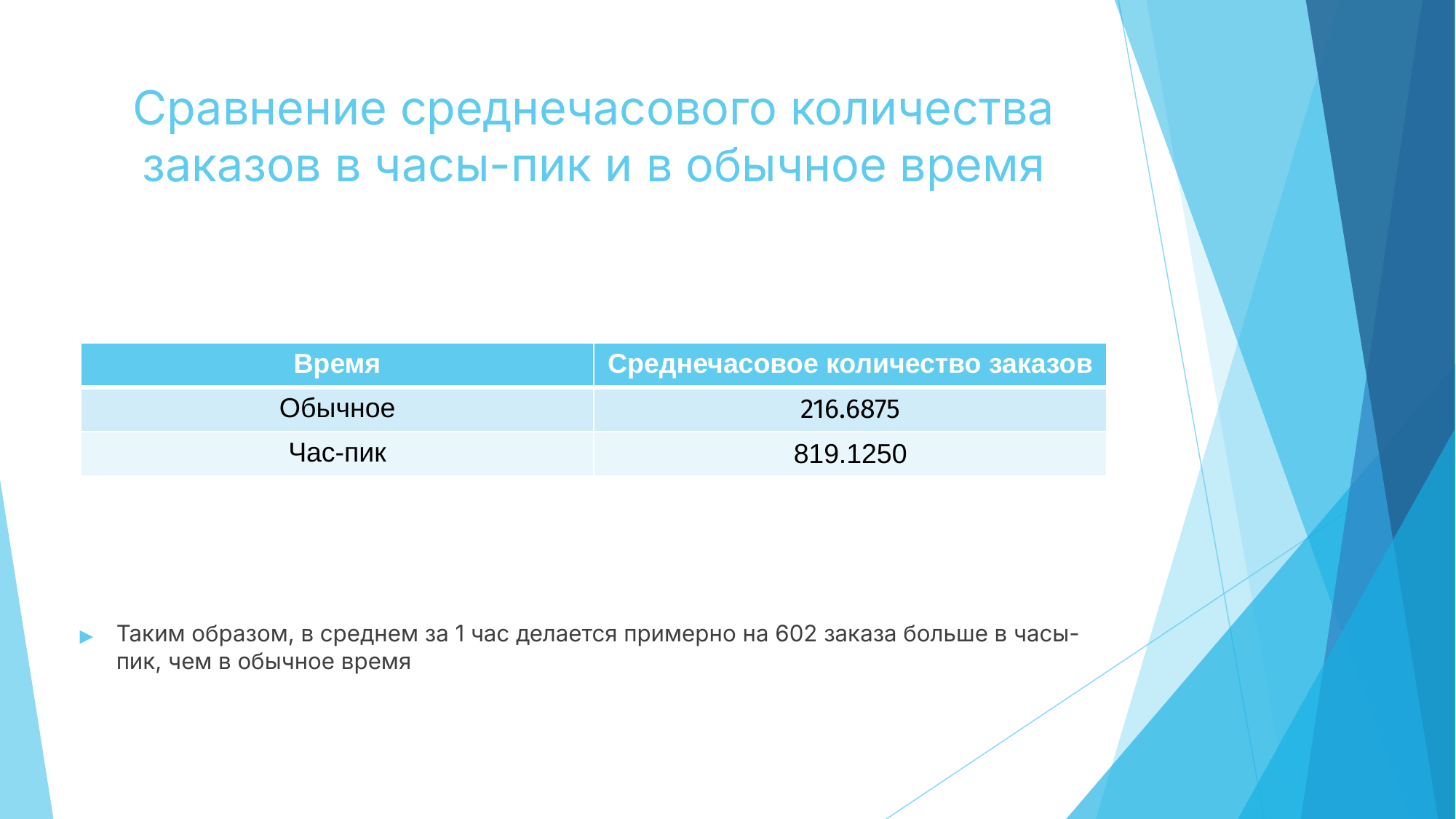

# Сравнение среднечасового количества заказов в часы-пик и в обычное время
| Время | Среднечасовое количество заказов |
| --- | --- |
| Обычное | 216.6875 |
| Час-пик | 819.1250 |
Таким образом, в среднем за 1 час делается примерно на 602 заказа больше в часы-пик, чем в обычное время